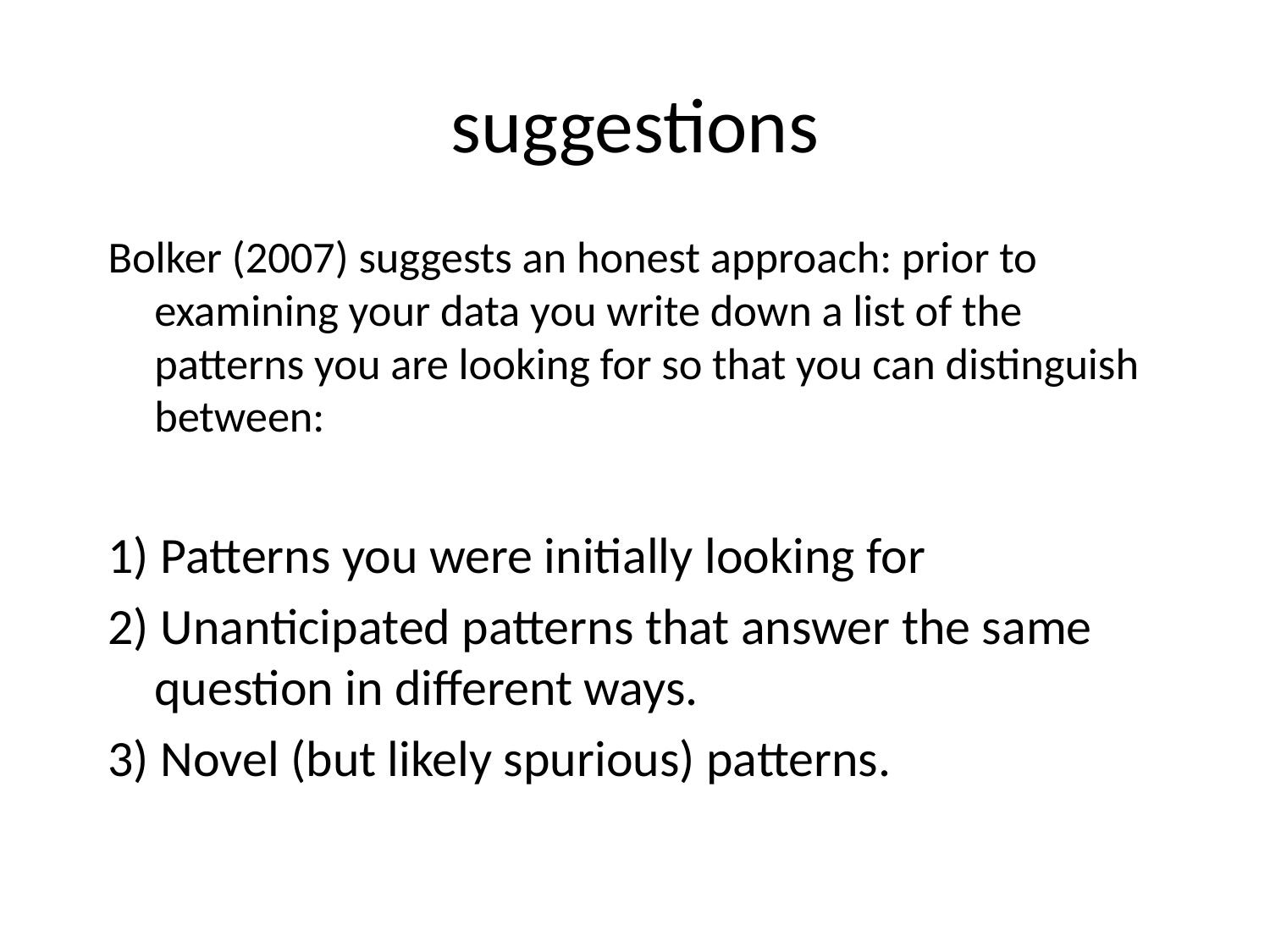

# suggestions
Bolker (2007) suggests an honest approach: prior to examining your data you write down a list of the patterns you are looking for so that you can distinguish between:

1) Patterns you were initially looking for
2) Unanticipated patterns that answer the same question in different ways.
3) Novel (but likely spurious) patterns.